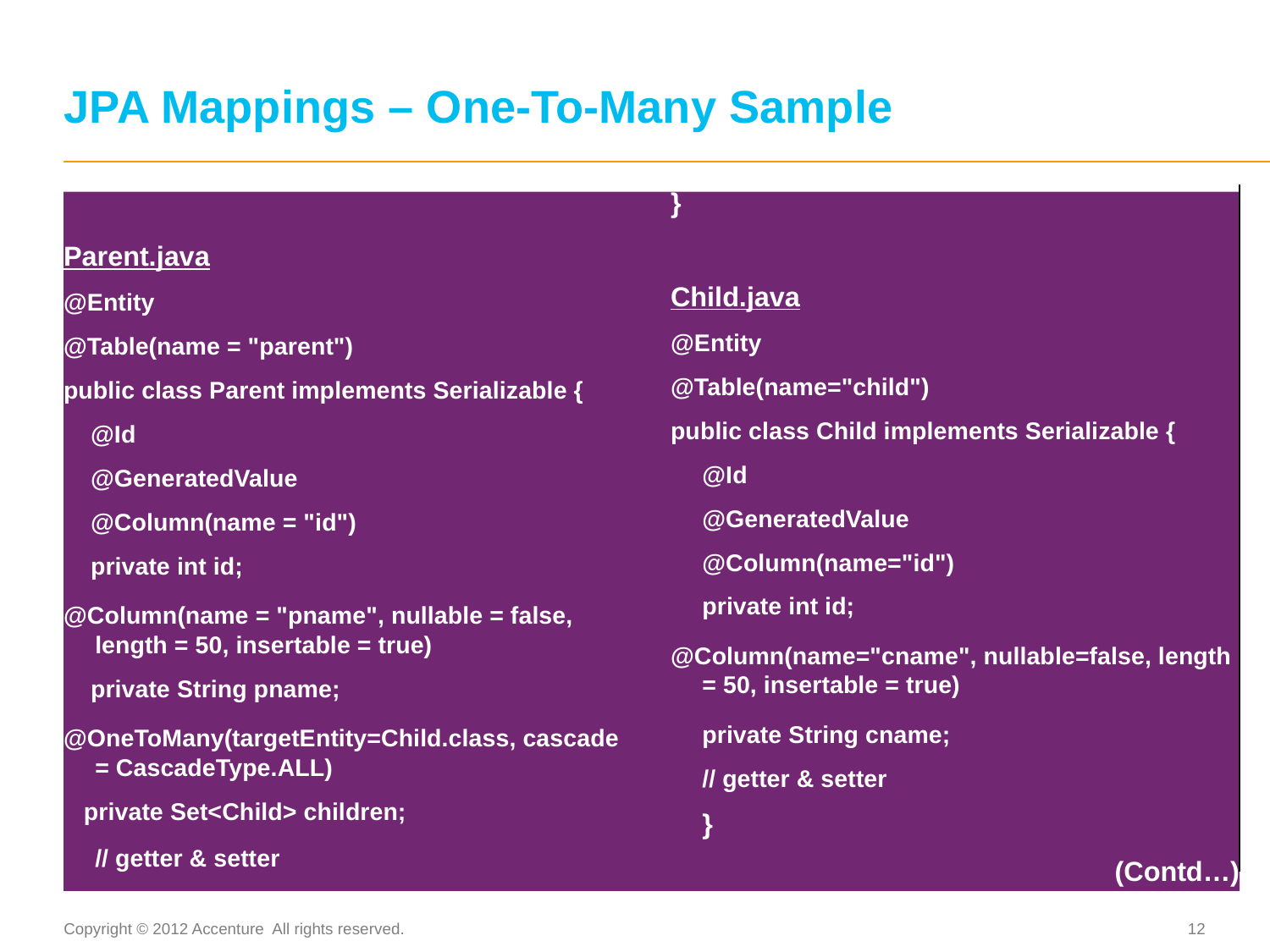

# JPA Mappings – One-To-Many Sample

Parent.java
@Entity
@Table(name = "parent")
public class Parent implements Serializable {
    @Id
    @GeneratedValue
    @Column(name = "id")
    private int id;
@Column(name = "pname", nullable = false, length = 50, insertable = true)
    private String pname;
@OneToMany(targetEntity=Child.class, cascade = CascadeType.ALL)
   private Set<Child> children;
	// getter & setter
}

Child.java
@Entity
@Table(name="child")
public class Child implements Serializable {
	@Id
	@GeneratedValue
	@Column(name="id")
	private int id;
@Column(name="cname", nullable=false, length = 50, insertable = true)
	private String cname;
	// getter & setter
	}
(Contd…)